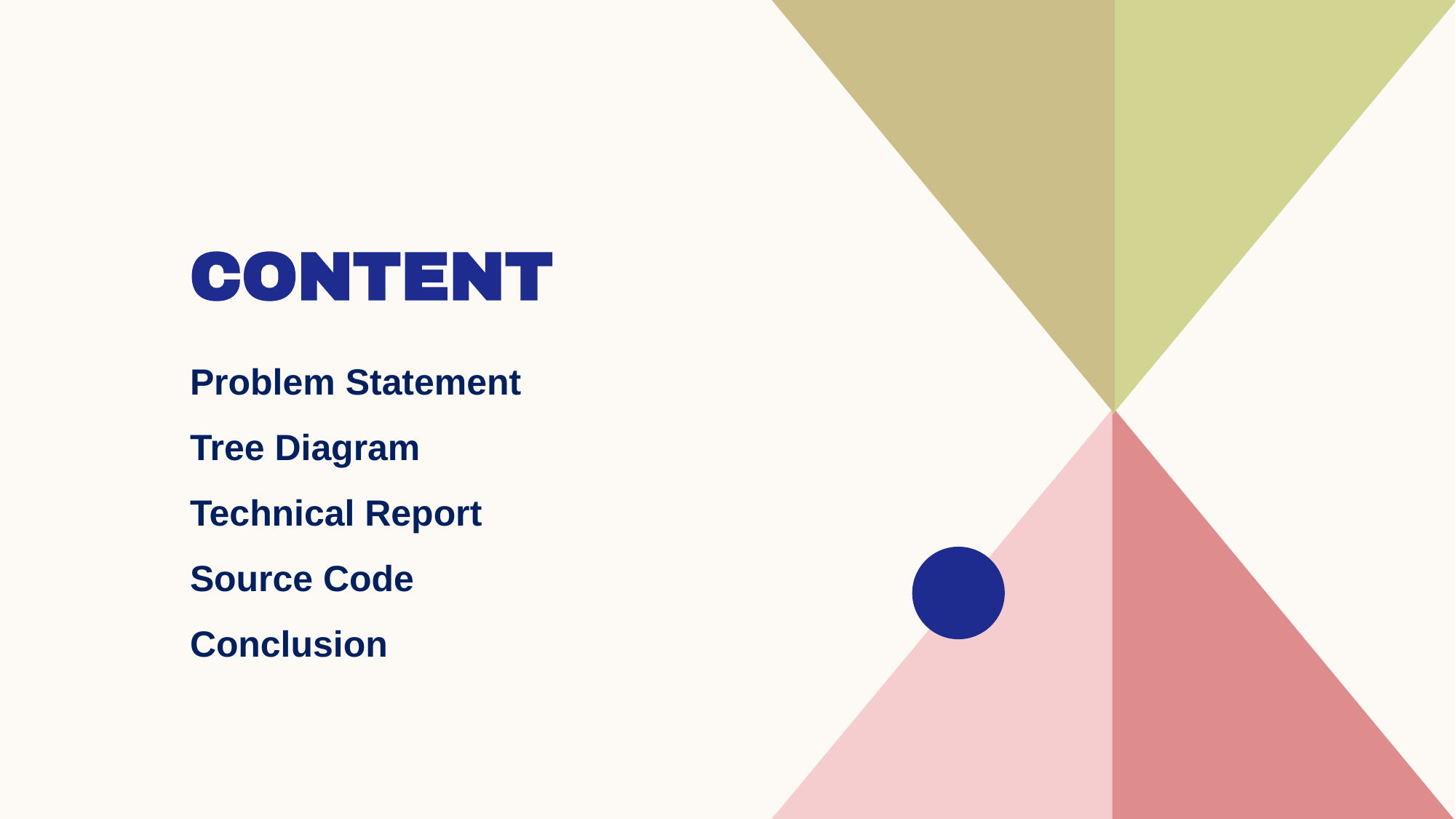

# Content
Problem Statement
Tree Diagram
Technical Report
Source Code
Conclusion